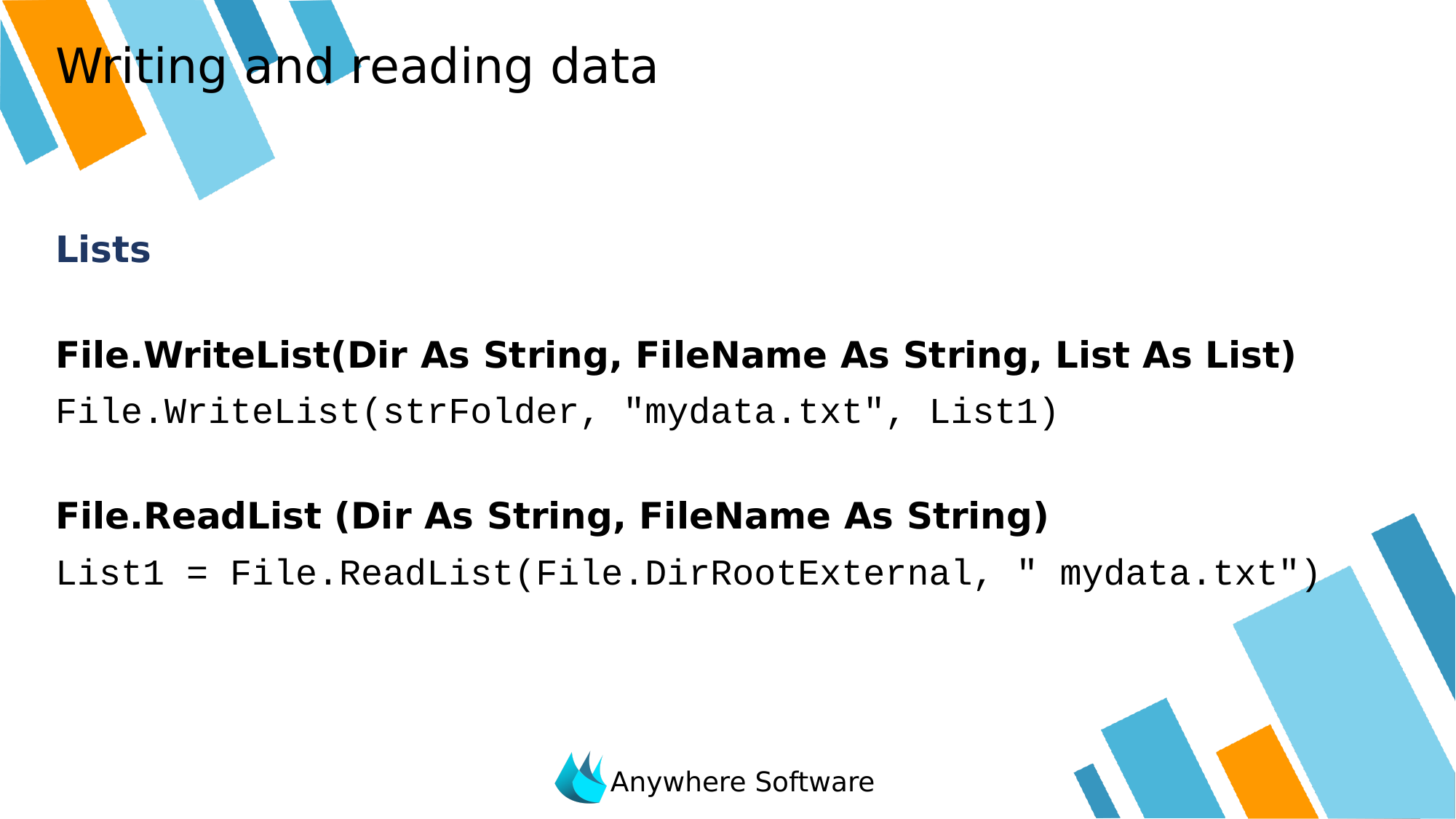

# Writing and reading data
Lists

File.WriteList(Dir As String, FileName As String, List As List)
File.WriteList(strFolder, "mydata.txt", List1)

File.ReadList (Dir As String, FileName As String)
List1 = File.ReadList(File.DirRootExternal, " mydata.txt")